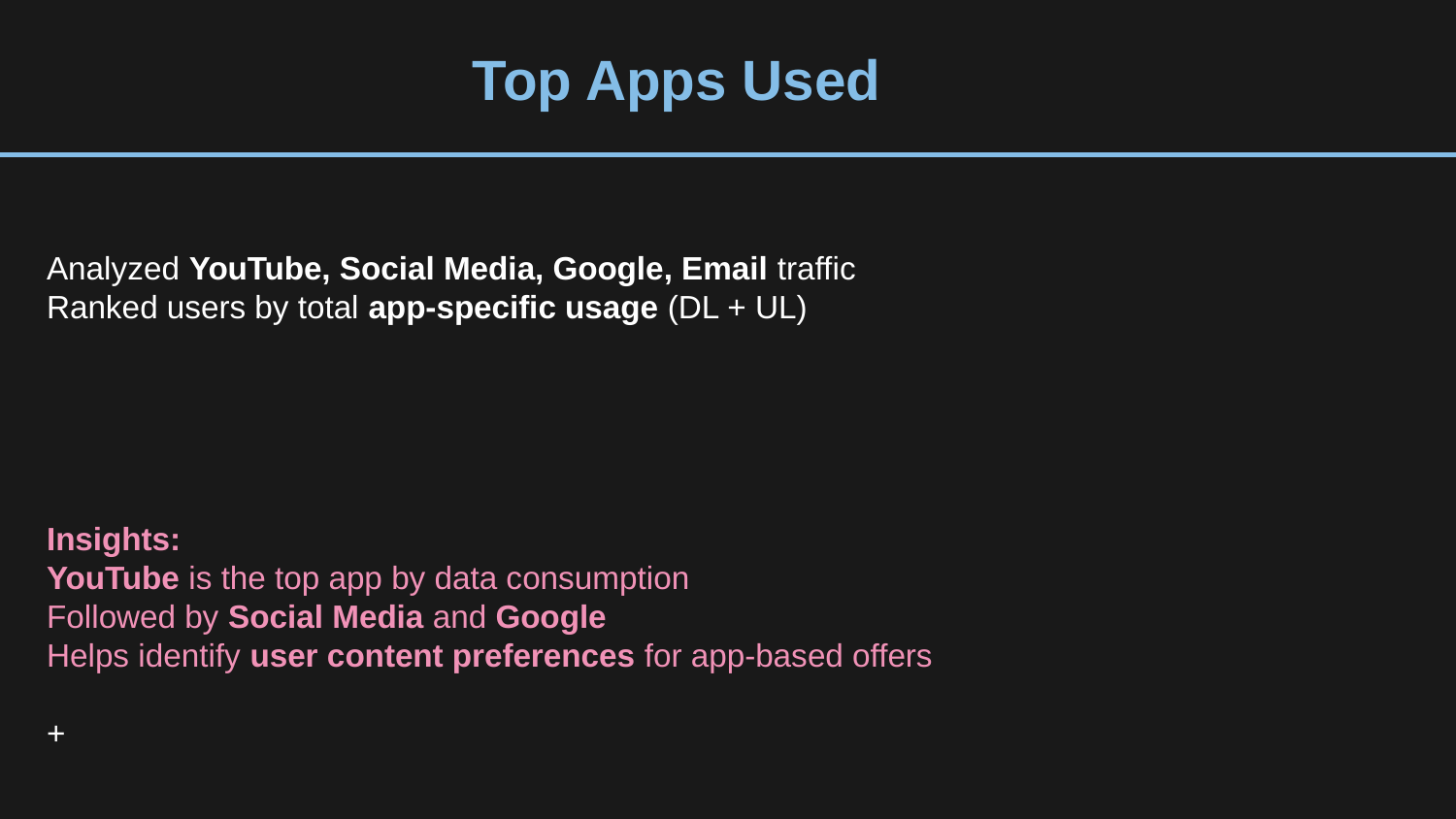

# Top Apps Used
Analyzed YouTube, Social Media, Google, Email traffic
Ranked users by total app-specific usage (DL + UL)

Insights:
YouTube is the top app by data consumption
Followed by Social Media and Google
Helps identify user content preferences for app-based offers

+